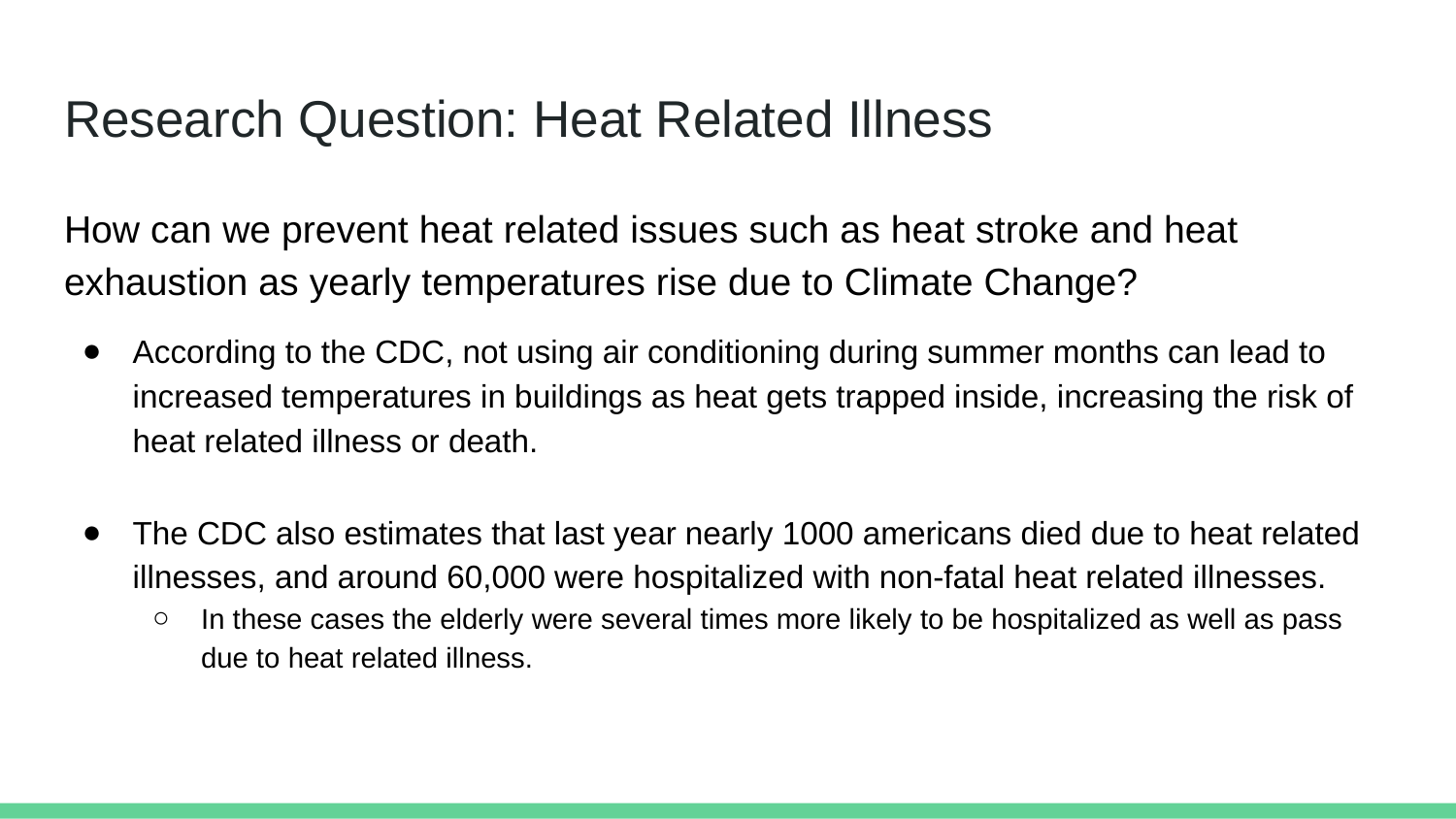

# Research Question: Heat Related Illness
How can we prevent heat related issues such as heat stroke and heat exhaustion as yearly temperatures rise due to Climate Change?
According to the CDC, not using air conditioning during summer months can lead to increased temperatures in buildings as heat gets trapped inside, increasing the risk of heat related illness or death.

The CDC also estimates that last year nearly 1000 americans died due to heat related illnesses, and around 60,000 were hospitalized with non-fatal heat related illnesses.
In these cases the elderly were several times more likely to be hospitalized as well as pass due to heat related illness.